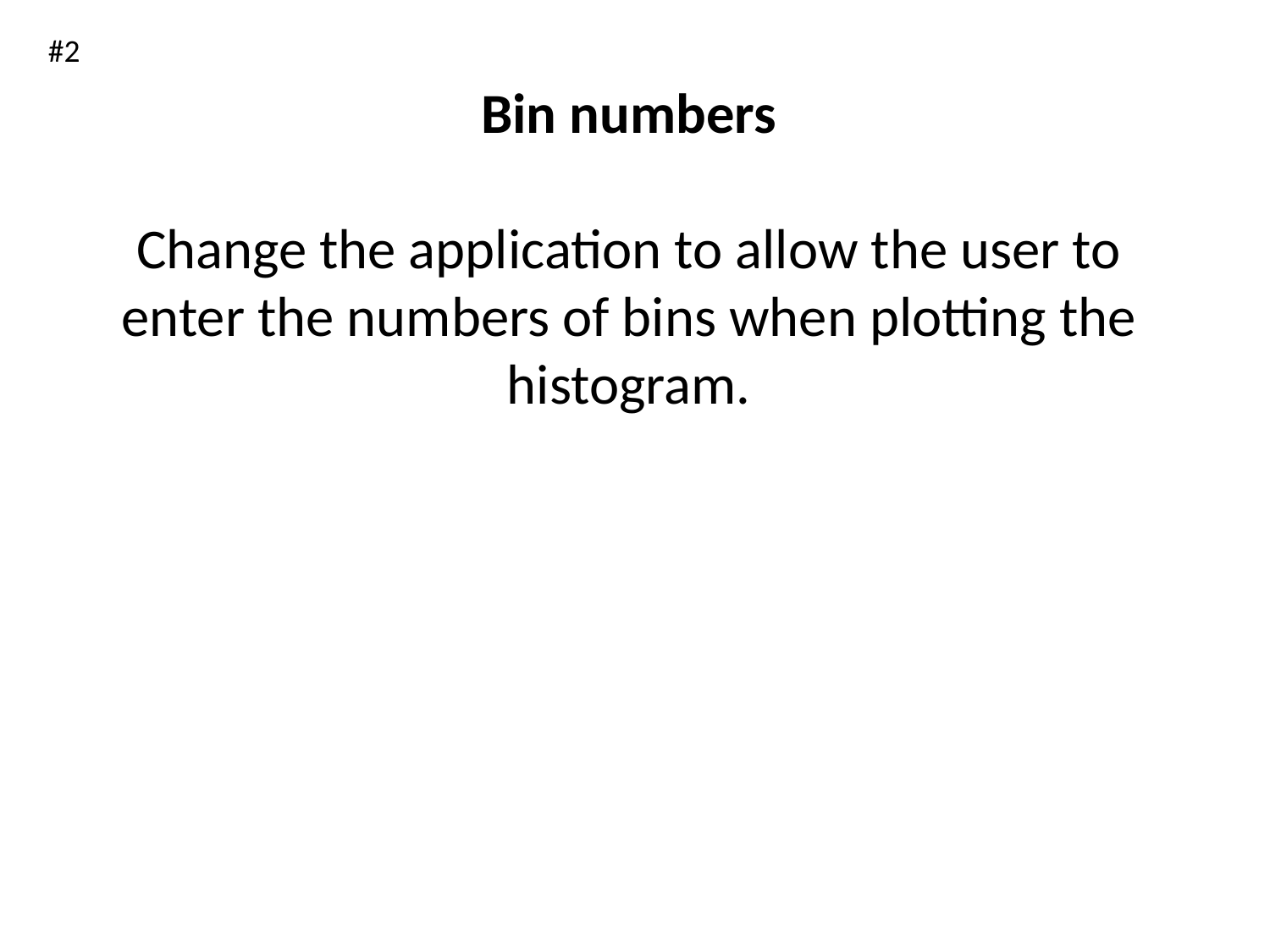

#2
Bin numbers

Change the application to allow the user to enter the numbers of bins when plotting the histogram.